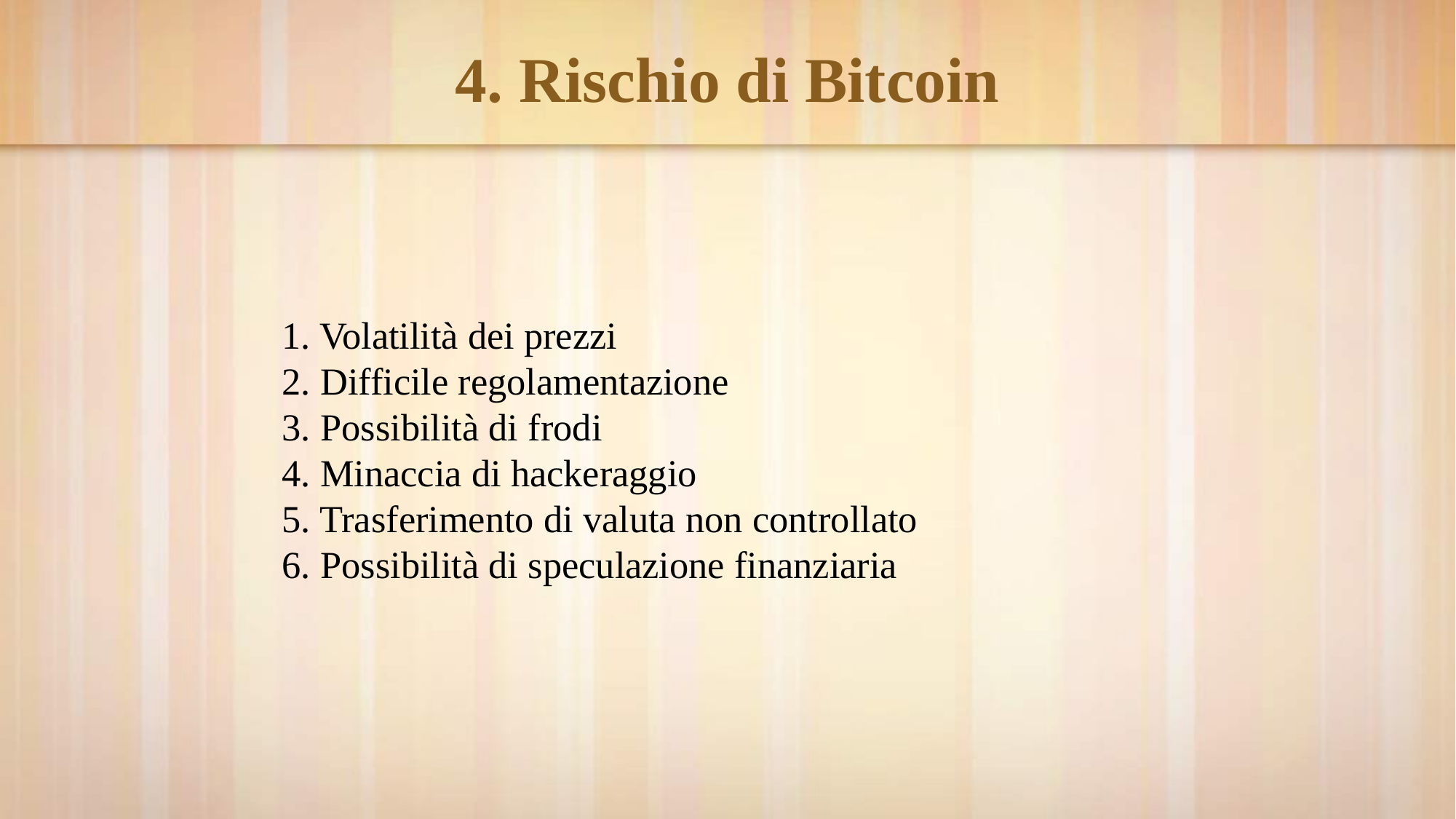

# 4. Rischio di Bitcoin

1. Volatilità dei prezzi
2. Difficile regolamentazione
3. Possibilità di frodi
4. Minaccia di hackeraggio
5. Trasferimento di valuta non controllato
6. Possibilità di speculazione finanziaria